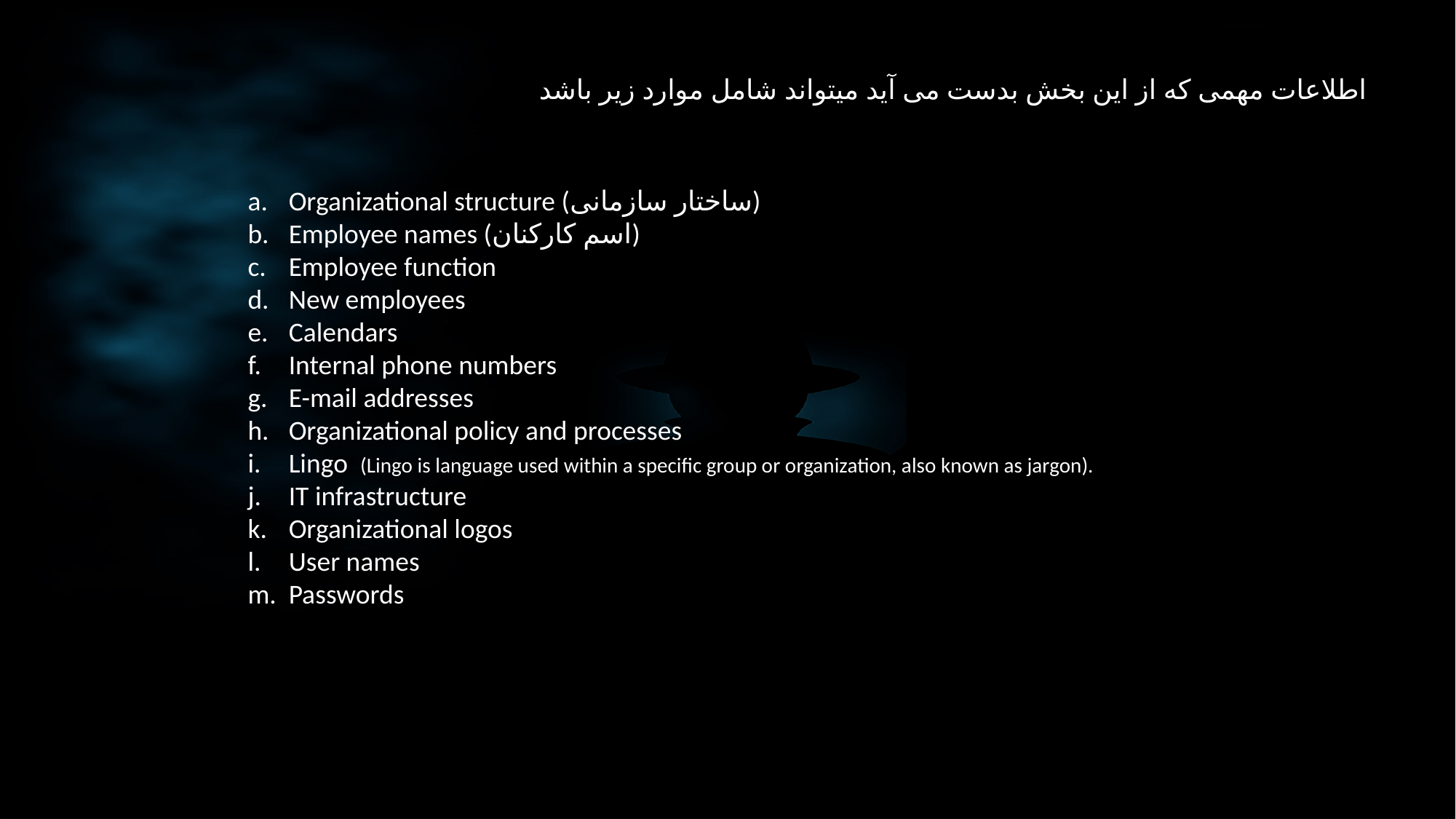

اطلاعات مهمی که از این بخش بدست می آید میتواند شامل موارد زیر باشد

Organizational structure (ساختار سازمانی)
Employee names (اسم کارکنان)
Employee function
New employees
Calendars
Internal phone numbers
E-mail addresses
Organizational policy and processes
Lingo  (Lingo is language used within a specific group or organization, also known as jargon).
IT infrastructure
Organizational logos
User names
Passwords